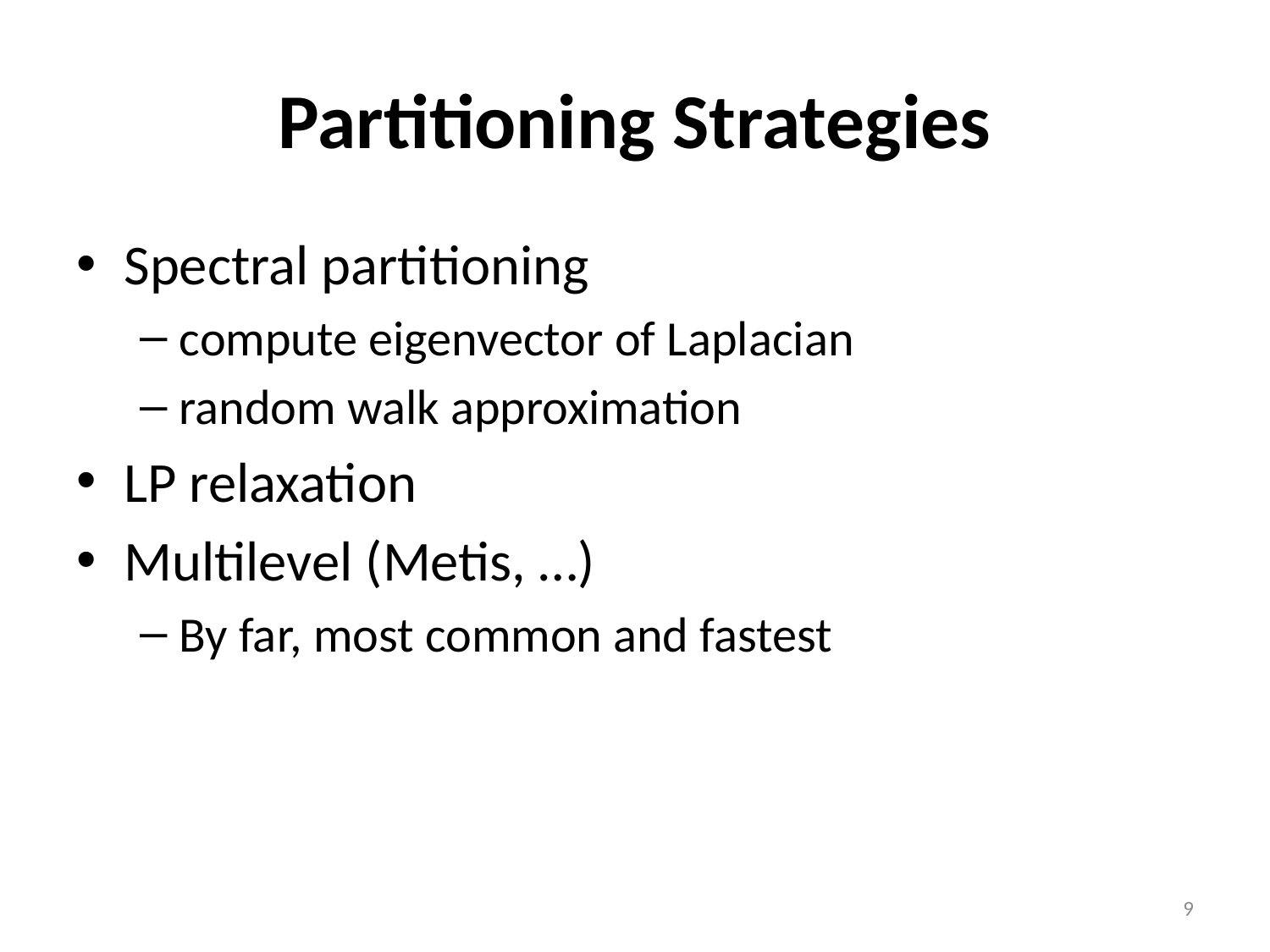

# Partitioning Strategies
Spectral partitioning
compute eigenvector of Laplacian
random walk approximation
LP relaxation
Multilevel (Metis, …)
By far, most common and fastest
9